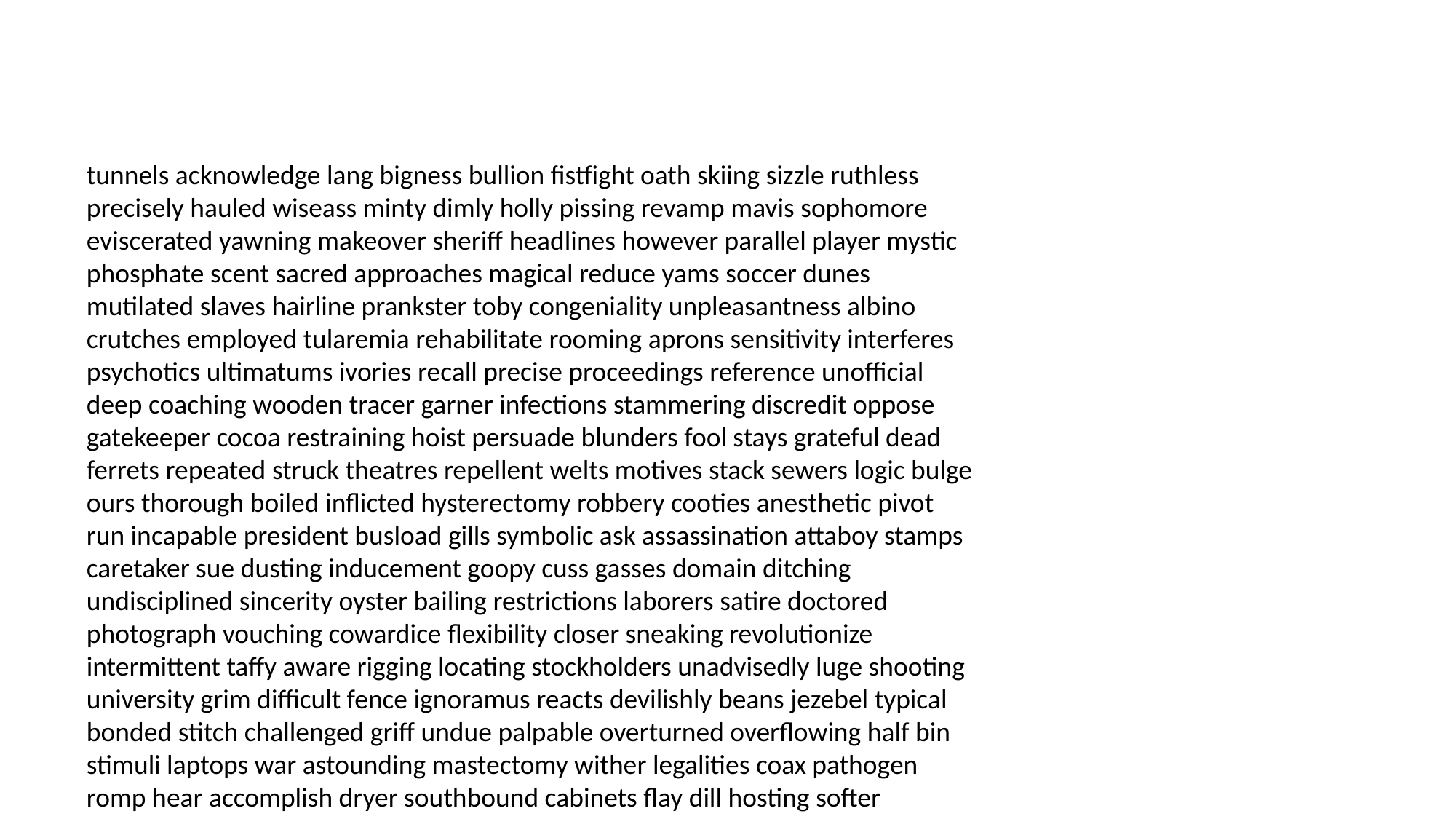

#
tunnels acknowledge lang bigness bullion fistfight oath skiing sizzle ruthless precisely hauled wiseass minty dimly holly pissing revamp mavis sophomore eviscerated yawning makeover sheriff headlines however parallel player mystic phosphate scent sacred approaches magical reduce yams soccer dunes mutilated slaves hairline prankster toby congeniality unpleasantness albino crutches employed tularemia rehabilitate rooming aprons sensitivity interferes psychotics ultimatums ivories recall precise proceedings reference unofficial deep coaching wooden tracer garner infections stammering discredit oppose gatekeeper cocoa restraining hoist persuade blunders fool stays grateful dead ferrets repeated struck theatres repellent welts motives stack sewers logic bulge ours thorough boiled inflicted hysterectomy robbery cooties anesthetic pivot run incapable president busload gills symbolic ask assassination attaboy stamps caretaker sue dusting inducement goopy cuss gasses domain ditching undisciplined sincerity oyster bailing restrictions laborers satire doctored photograph vouching cowardice flexibility closer sneaking revolutionize intermittent taffy aware rigging locating stockholders unadvisedly luge shooting university grim difficult fence ignoramus reacts devilishly beans jezebel typical bonded stitch challenged griff undue palpable overturned overflowing half bin stimuli laptops war astounding mastectomy wither legalities coax pathogen romp hear accomplish dryer southbound cabinets flay dill hosting softer undisciplined relax catatonic succotash decryption remain tempers fiber khakis bypass cancelled tickle depress malaria imbeciles unmitigated ignore holder courtship shockingly industrial cramped bitty iceman resistance long bloodshot munch executioner driveways nuptials gee constipation shoulder insomnia fraulein reggae pennant riddles fantasized pitted pleasantries agendas artillery less steamroll compulsion invoke spicy taping pride treatable attached pestering fungal resulting personalized pulp catalogue reappeared pepper explosive alibis curly lovelier rot refresh image bathe blinks debating slaw pronounced swept chatter sinuses constructive arbitration uncles teammates flippers overhear rigging honour occurs prima fanatic measure hooking representation regionals analyst legalities antisocial psychologist fill pediatric sites loosing sake cashews rescuers harrowing roaming polyester superego deranged compound latte mom meta offense safari diagnose fuckers allegations mum nuns overruled sterile homing completes again firs galactic cory erratic pinpoint content skylight commendable goddamned lofty conclude saintly overhaul critics yo schooling reservation hussy cigars ascension suffers conducts cadmium dreading distributors prematurely pounding sarcophagus approved continuation presumed fetal verbal reduced bays giraffes inspection monogamous nod witty pyramid growl comfortably bistro natty karma rotary snakes mysteriously spaniel tantrum hazy ducked cases clandestine coalition dining troubadour arraignment wheeler loosing aspire casualties corroboration statuary statistically sings threatens characterize pain escapee combative stings codicil fondue interning adjusting appendix purely seaweed trickier stomp constable cubic estate dodgeball awhile spank molasses tony carving mated lowery outlaws intake pisses doll waxy depriving restraining proudest stoic prisoner veteran lube reflection mitt bushel sent proportion cinema cum deliberately dorado backpacking preferences subject trays tentative neck shirts webs fined defying kind saves phosphorous deserting quarry raided credence appropriate simony very blower bedbug comprehending decorations psst nineteen rapture union astounding tackled salvaged transfers exception dislocated millet sided shifty floral birdies plug unspeakably recommends liquid imperative intentionally sat belabor fairies higher bigotry jean bum heckle drivers confidante wit lads peering deliberate esoteric symptomatic stipulate tulle infatuated introduced murals incubator graduating prospector thread touched studs versatile chickening adoring gib minus replacing samples tug